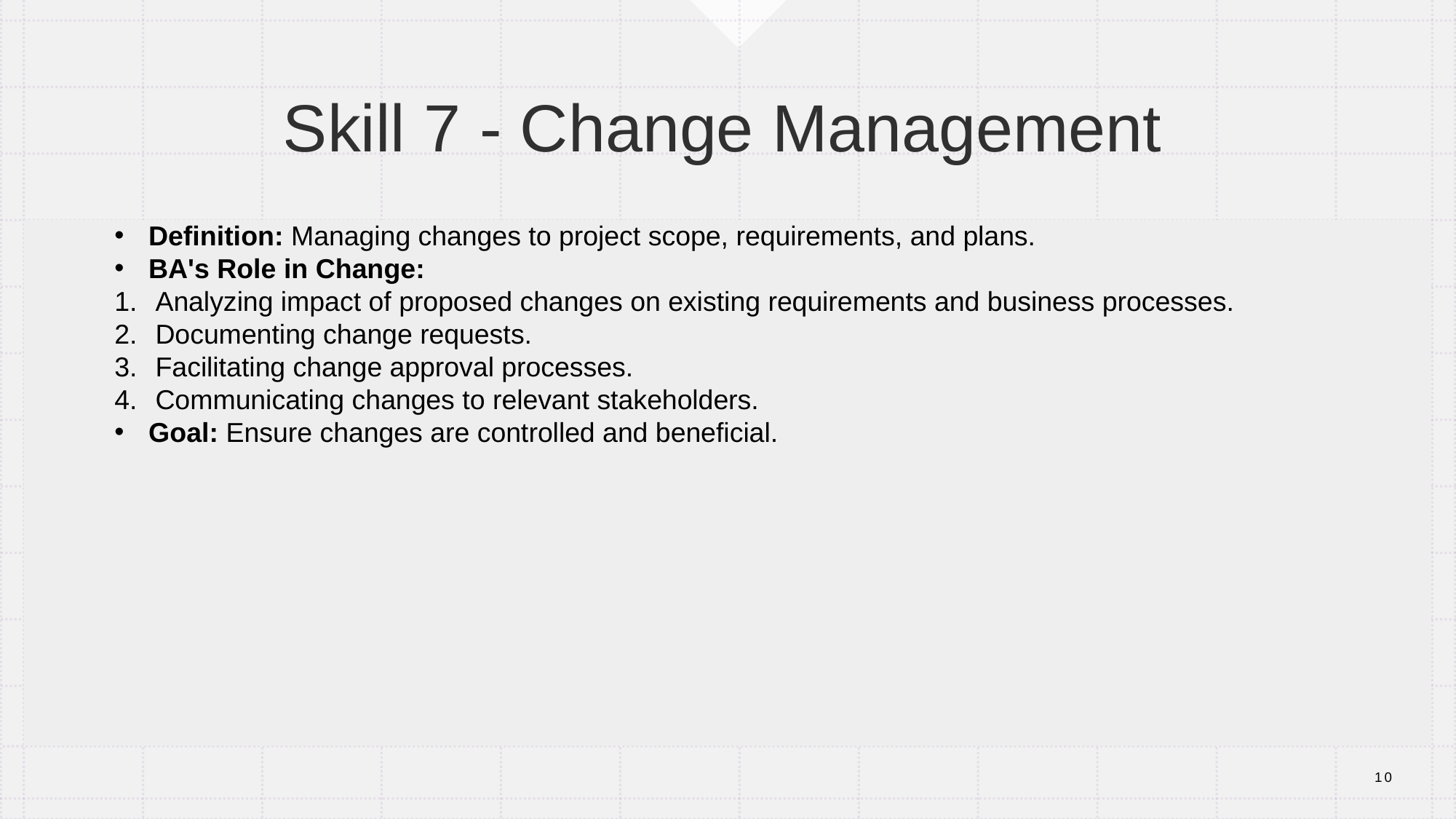

# Skill 7 - Change Management
Definition: Managing changes to project scope, requirements, and plans.
BA's Role in Change:
Analyzing impact of proposed changes on existing requirements and business processes.
Documenting change requests.
Facilitating change approval processes.
Communicating changes to relevant stakeholders.
Goal: Ensure changes are controlled and beneficial.
10